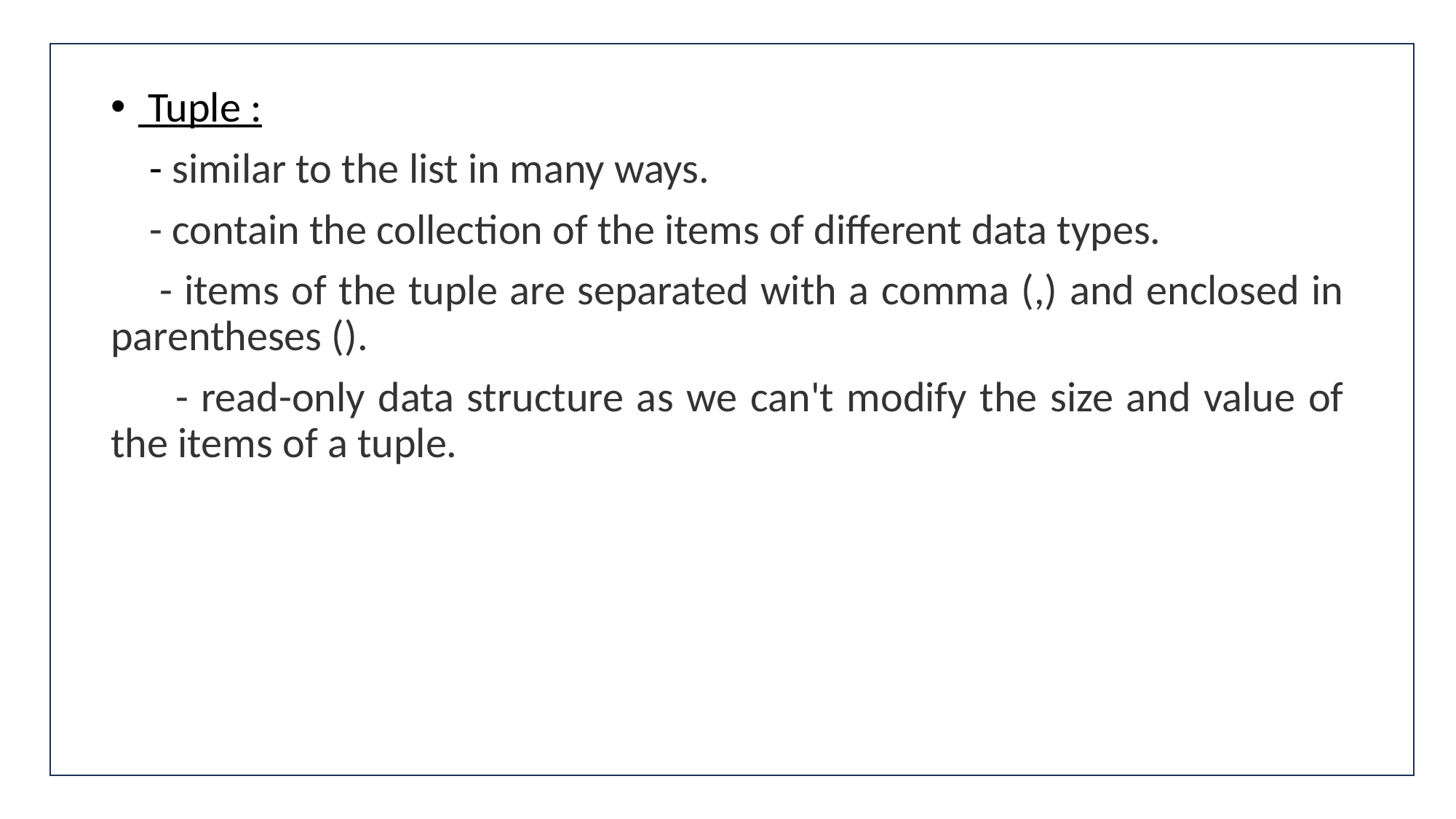

#
 Tuple :
    - similar to the list in many ways.
    - contain the collection of the items of different data types.
    - items of the tuple are separated with a comma (,) and enclosed in parentheses ().
     - read-only data structure as we can't modify the size and value of the items of a tuple.